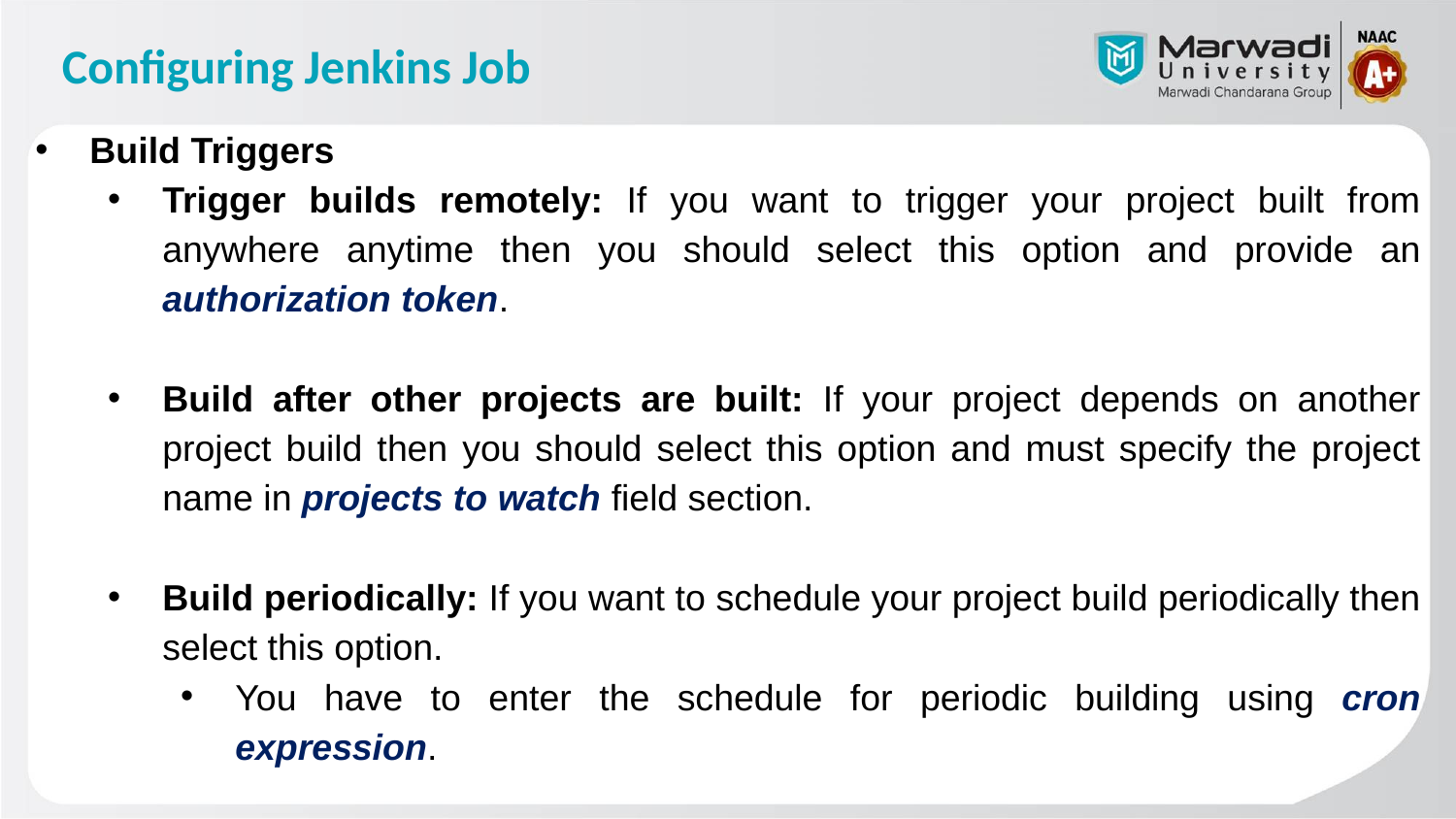

# Configuring Jenkins Job
Build Triggers
Trigger builds remotely: If you want to trigger your project built from anywhere anytime then you should select this option and provide an authorization token.

Build after other projects are built: If your project depends on another project build then you should select this option and must specify the project name in projects to watch field section.

Build periodically: If you want to schedule your project build periodically then select this option.
You have to enter the schedule for periodic building using cron expression.